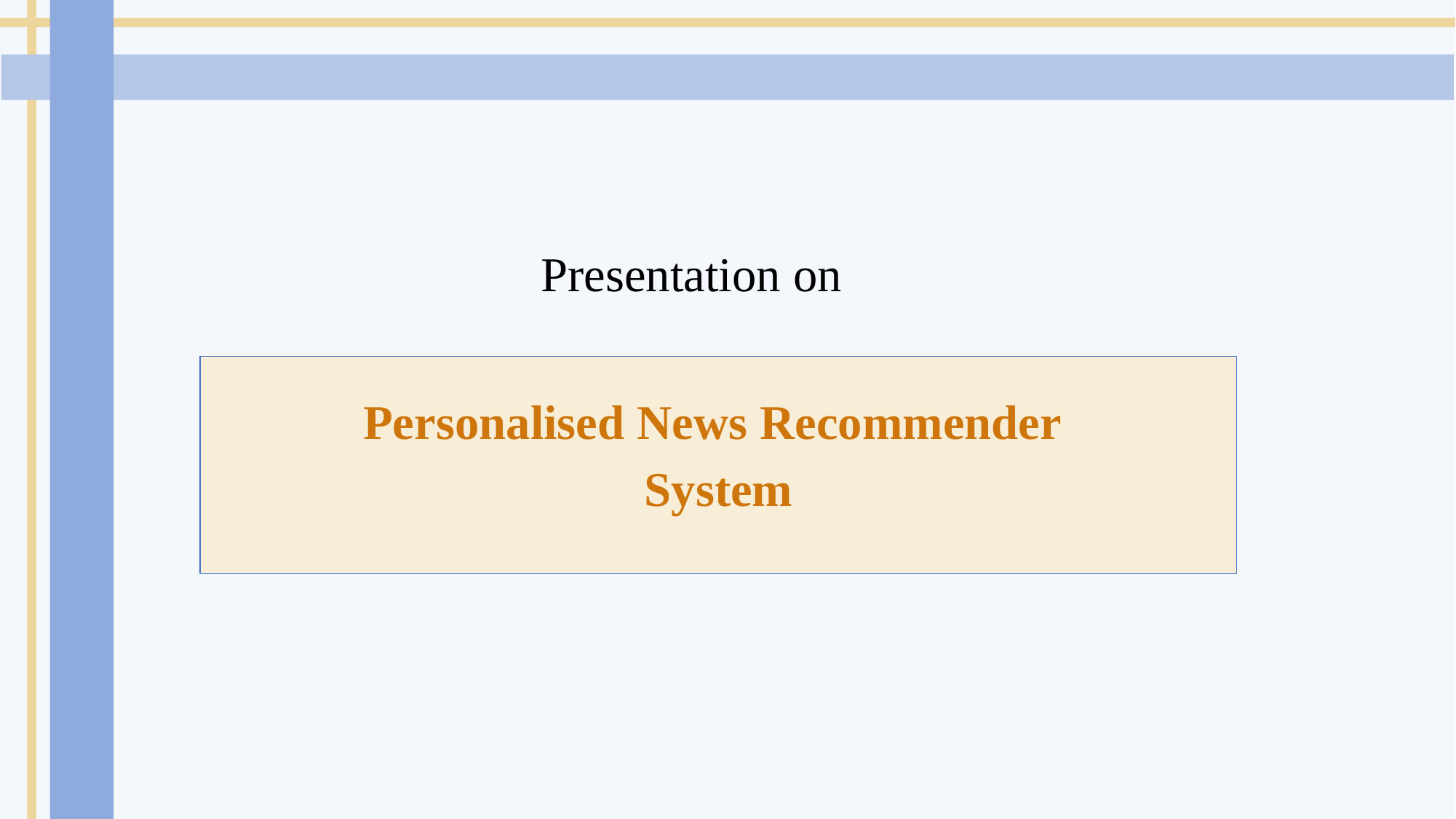

# Presentation on
Personalised News Recommender
System